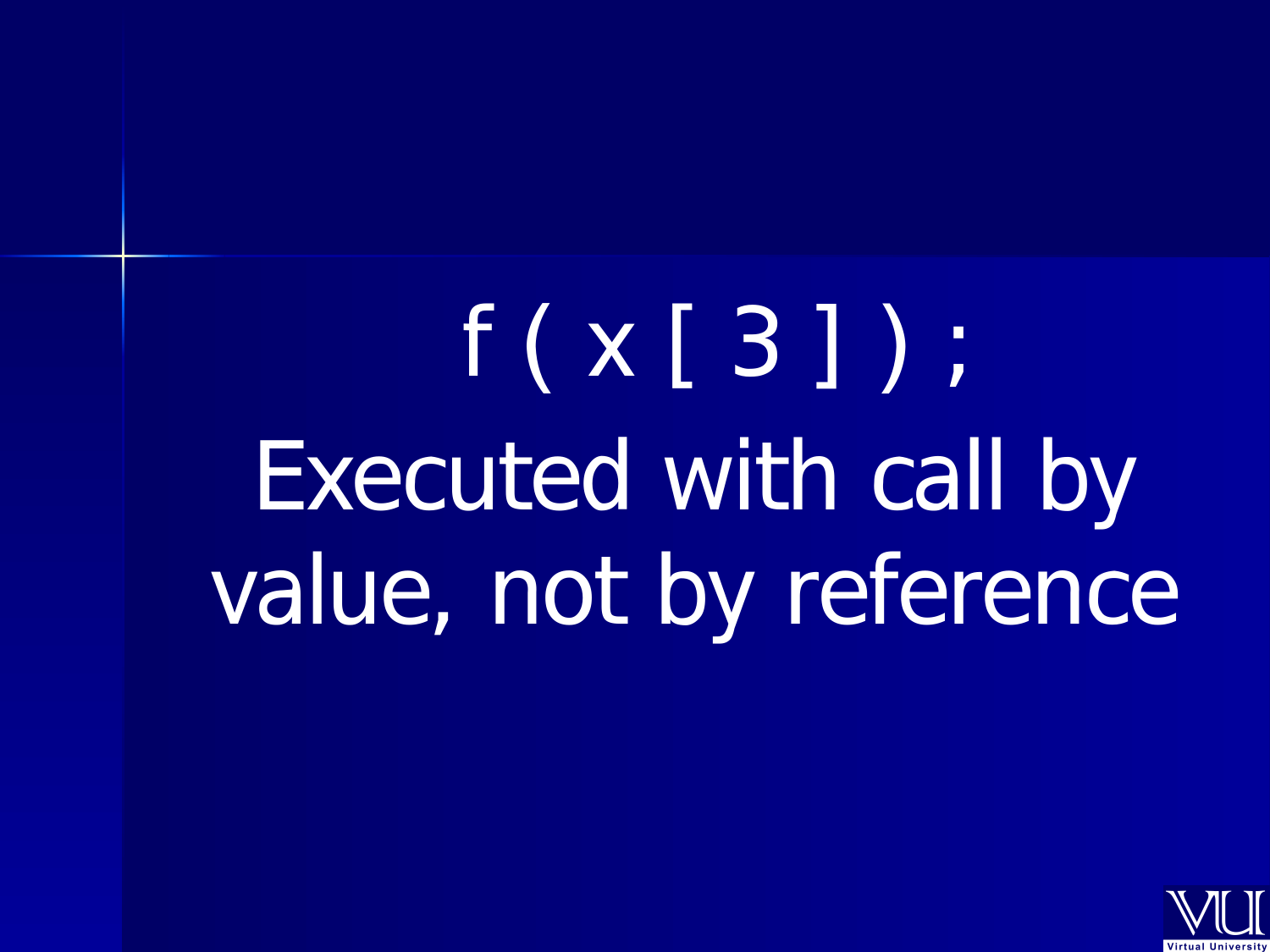

f ( x [ 3 ] ) ;
	Executed with call by value, not by reference